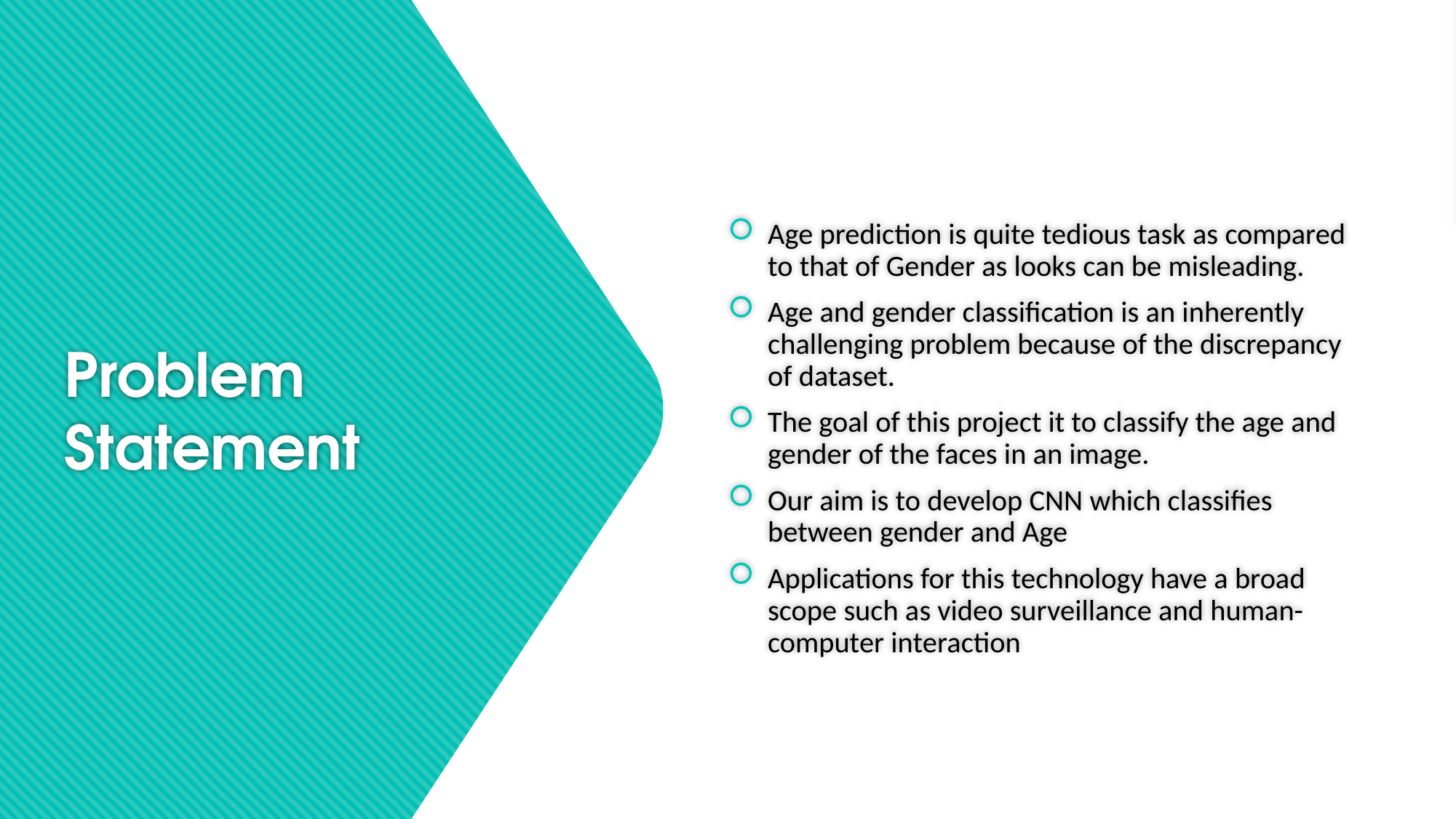

Age prediction is quite tedious task as compared to that of Gender as looks can be misleading.
Age and gender classification is an inherently challenging problem because of the discrepancy of dataset.
The goal of this project it to classify the age and gender of the faces in an image.
Our aim is to develop CNN which classifies between gender and Age
Applications for this technology have a broad scope such as video surveillance and human-computer interaction

# Problem Statement